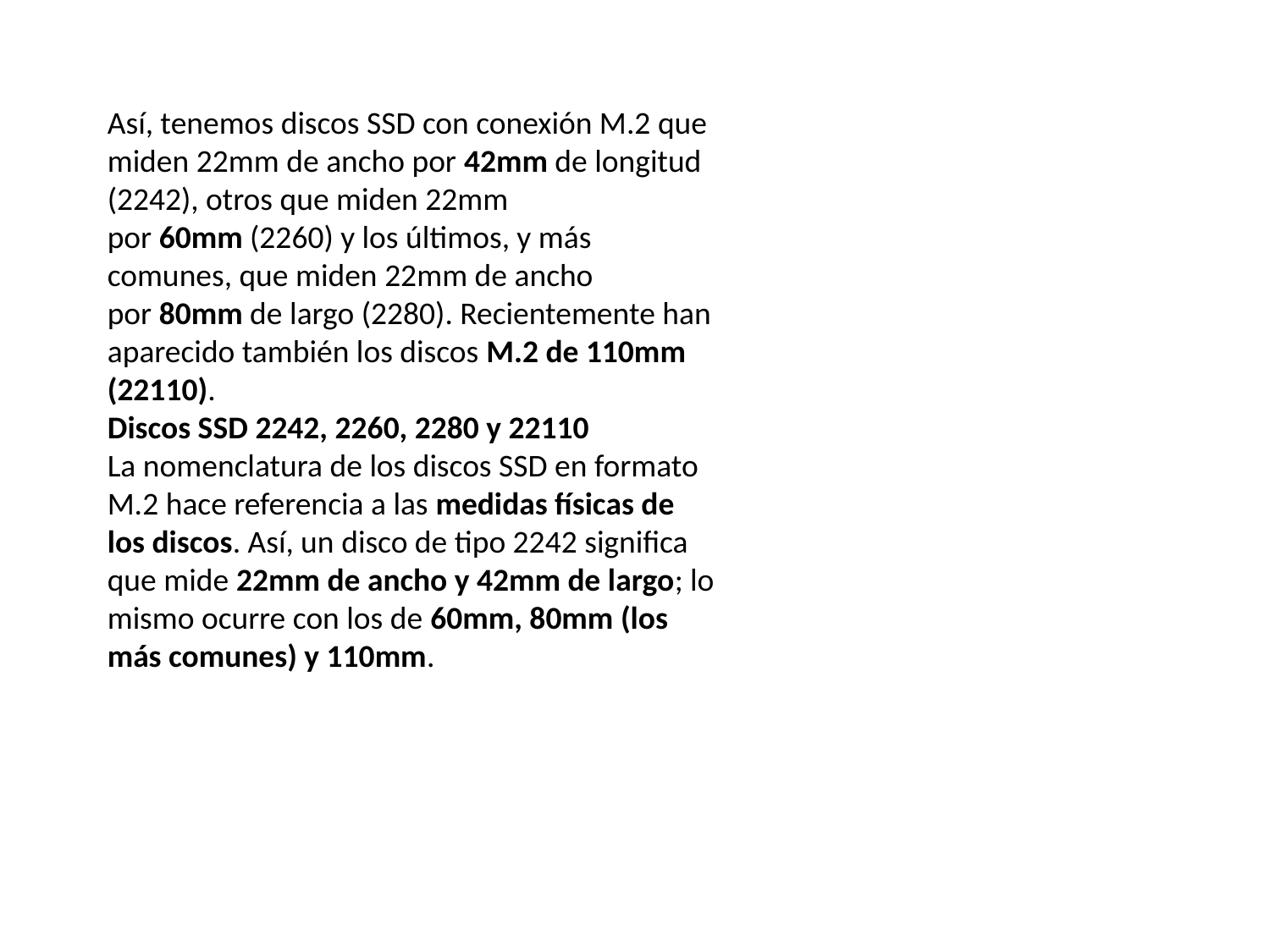

Así, tenemos discos SSD con conexión M.2 que miden 22mm de ancho por 42mm de longitud (2242), otros que miden 22mm por 60mm (2260) y los últimos, y más comunes, que miden 22mm de ancho por 80mm de largo (2280). Recientemente han aparecido también los discos M.2 de 110mm (22110).
Discos SSD 2242, 2260, 2280 y 22110
La nomenclatura de los discos SSD en formato M.2 hace referencia a las medidas físicas de los discos. Así, un disco de tipo 2242 significa que mide 22mm de ancho y 42mm de largo; lo mismo ocurre con los de 60mm, 80mm (los más comunes) y 110mm.